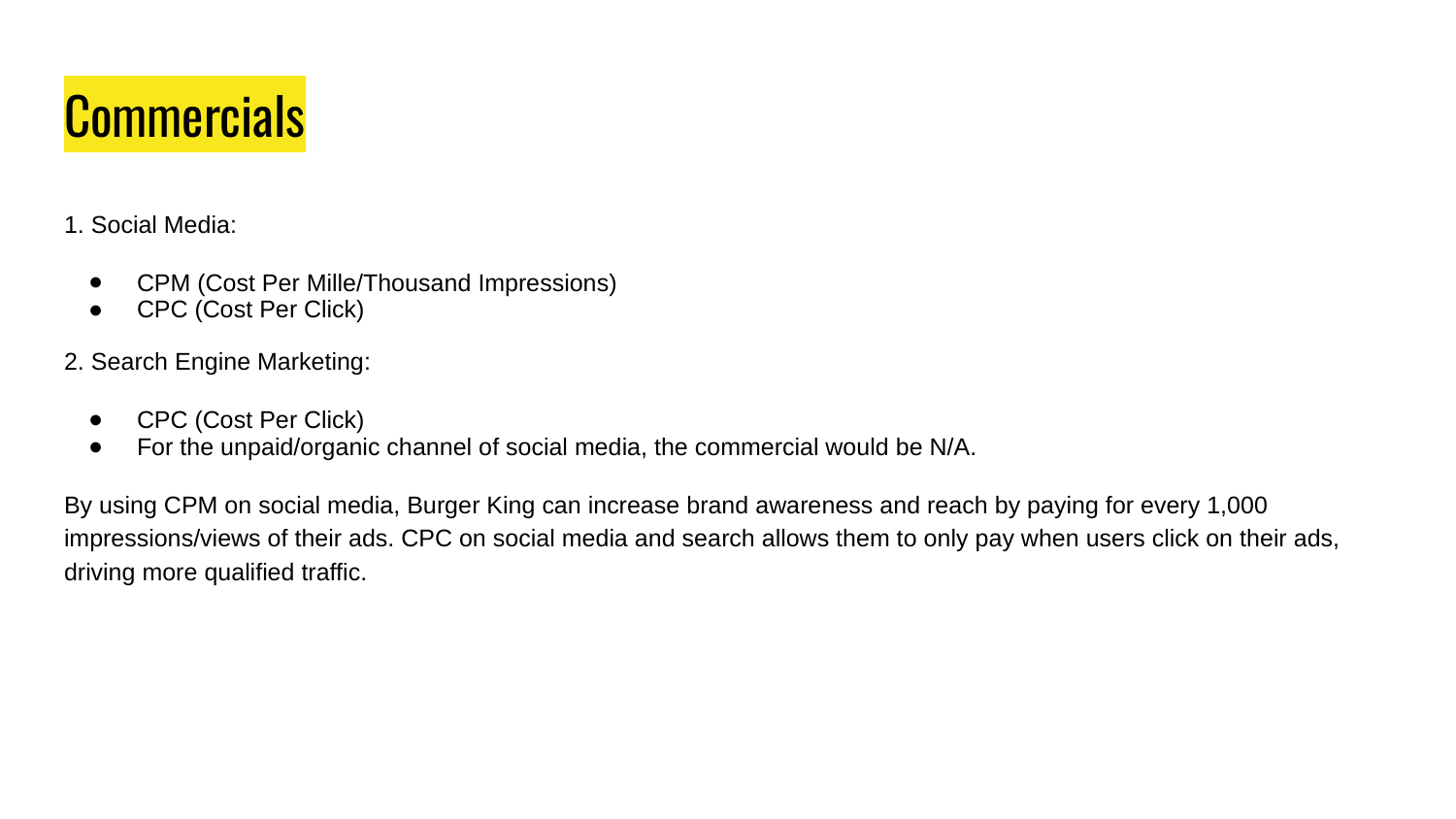

# Commercials
1. Social Media:
CPM (Cost Per Mille/Thousand Impressions)
CPC (Cost Per Click)
2. Search Engine Marketing:
CPC (Cost Per Click)
For the unpaid/organic channel of social media, the commercial would be N/A.
By using CPM on social media, Burger King can increase brand awareness and reach by paying for every 1,000 impressions/views of their ads. CPC on social media and search allows them to only pay when users click on their ads, driving more qualified traffic.